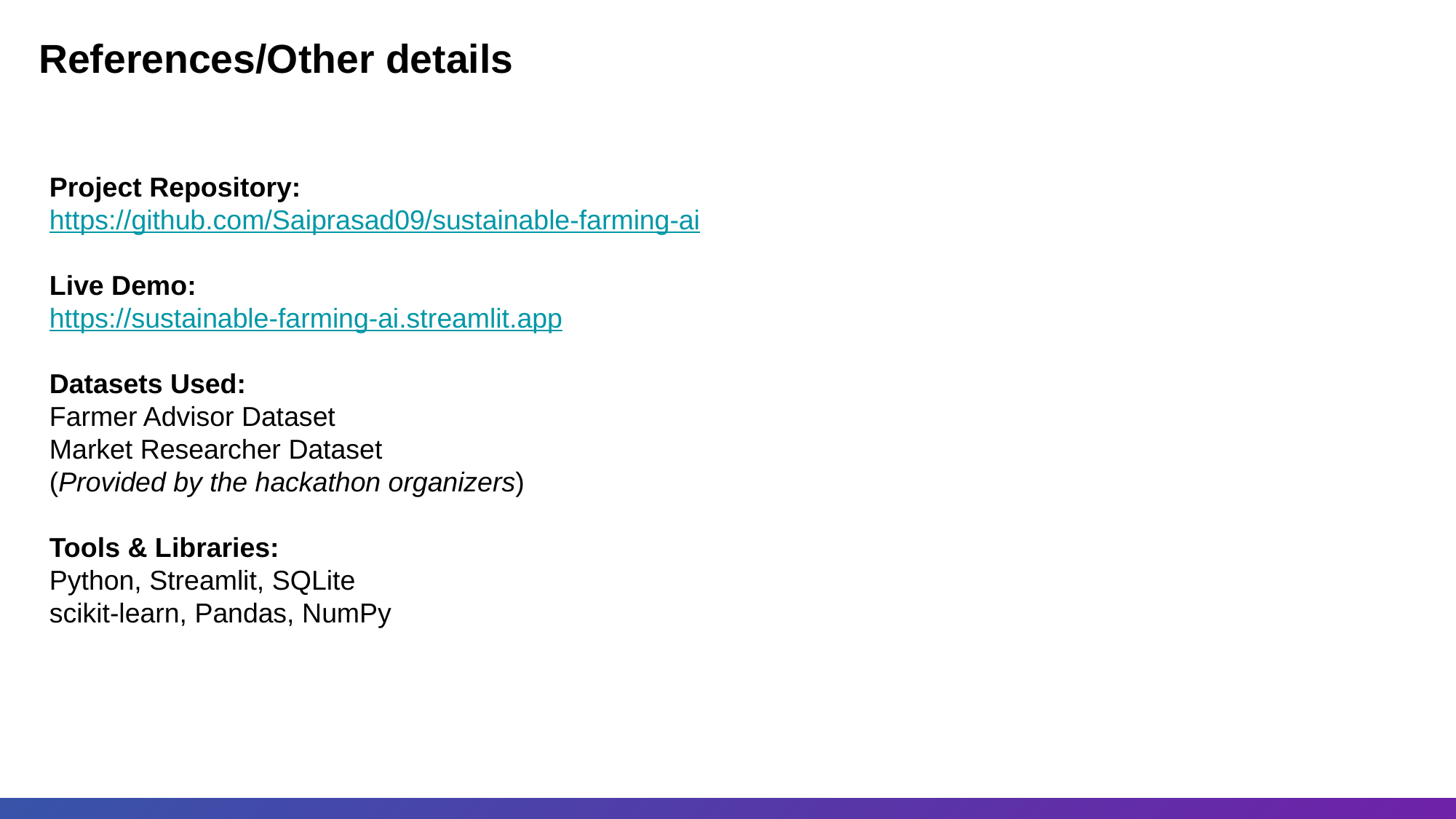

References/Other details
Project Repository:
https://github.com/Saiprasad09/sustainable-farming-ai

Live Demo:
https://sustainable-farming-ai.streamlit.app

Datasets Used:
Farmer Advisor Dataset
Market Researcher Dataset
(Provided by the hackathon organizers)

Tools & Libraries:
Python, Streamlit, SQLite
scikit-learn, Pandas, NumPy